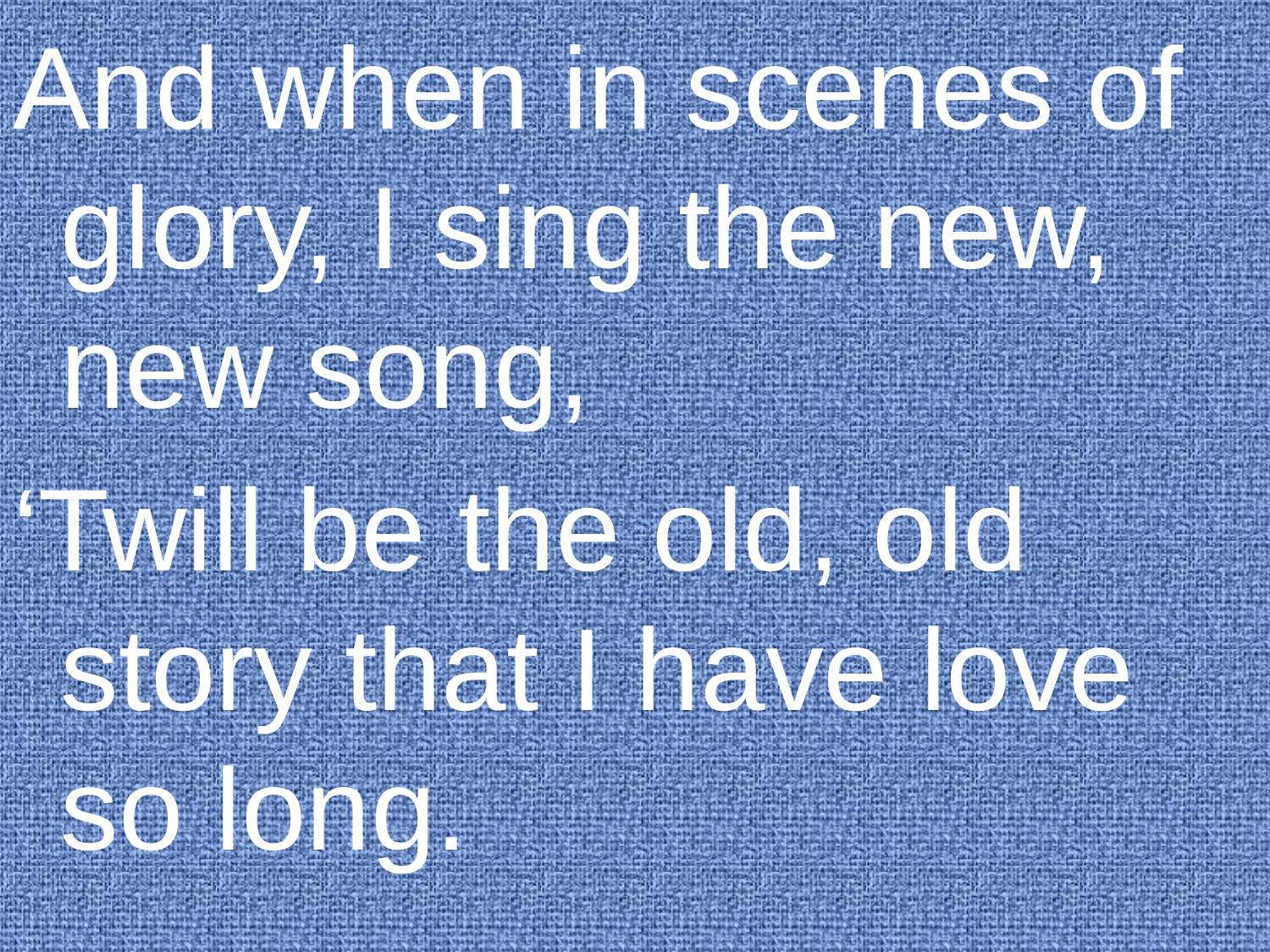

And when in scenes of glory, I sing the new, new song,
‘Twill be the old, old story that I have love so long.